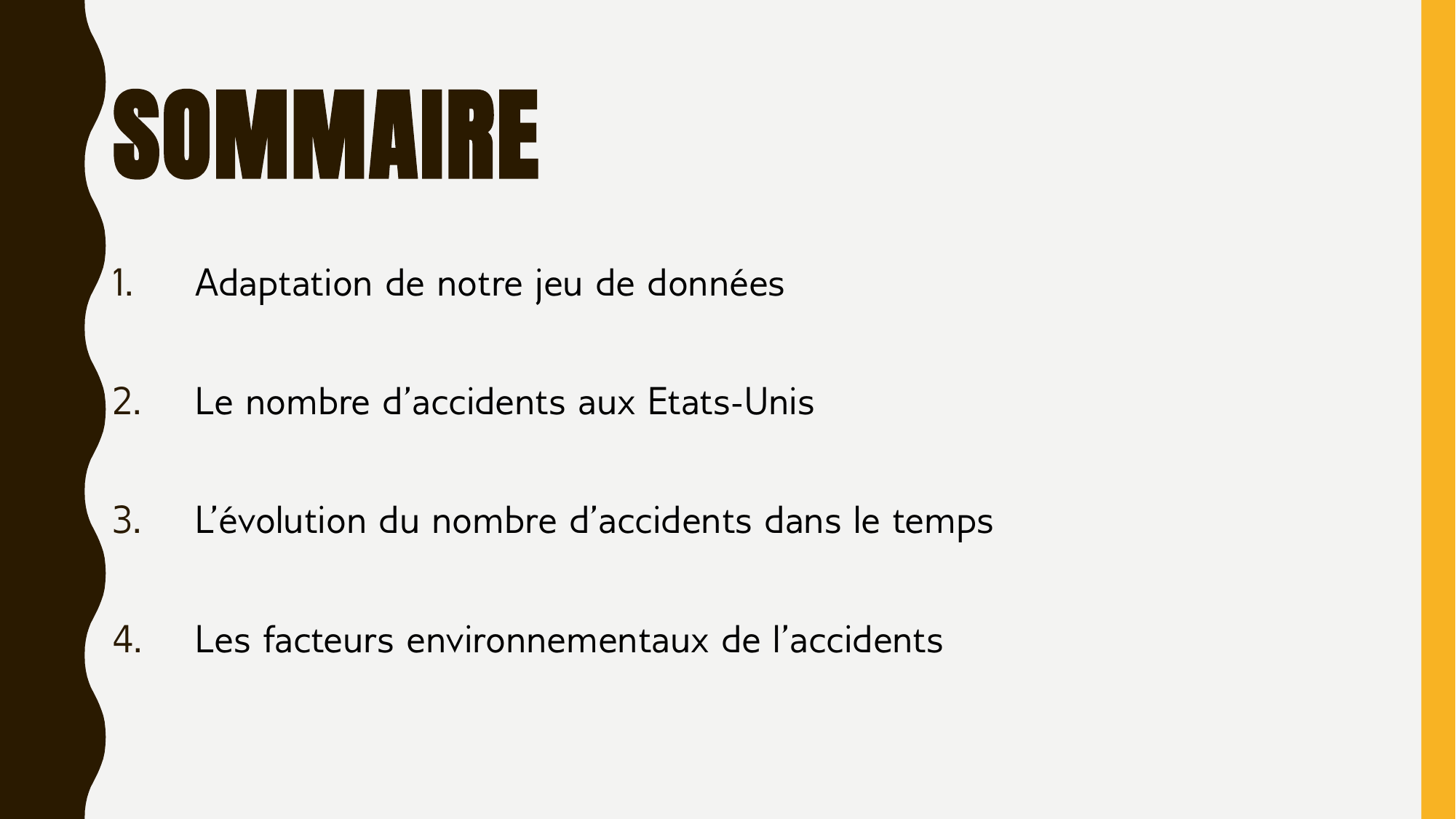

# SOMMAIRE
Adaptation de notre jeu de données

Le nombre d’accidents aux Etats-Unis

L’évolution du nombre d’accidents dans le temps

Les facteurs environnementaux de l’accidents